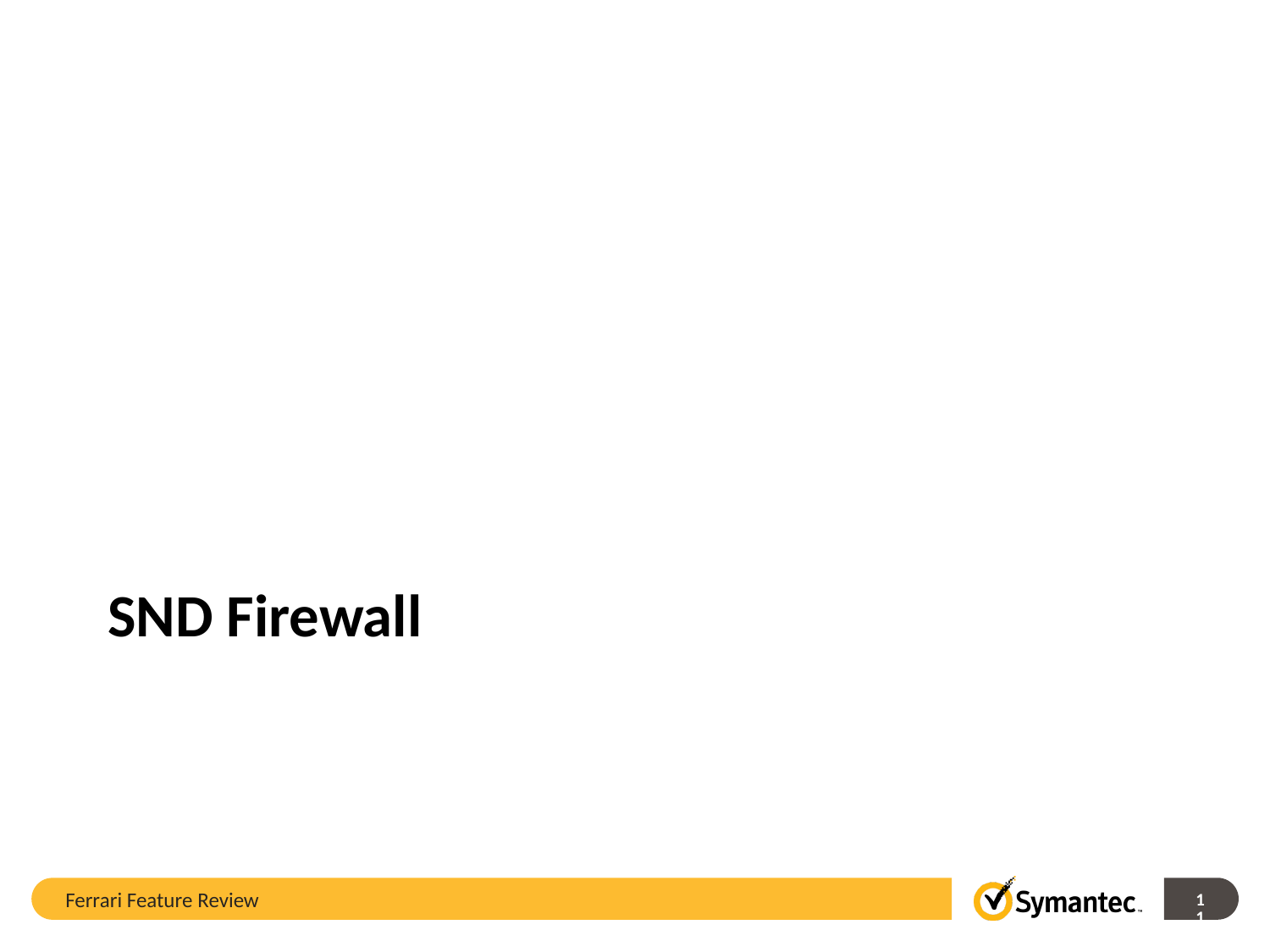

# SND Firewall
Ferrari Feature Review
11